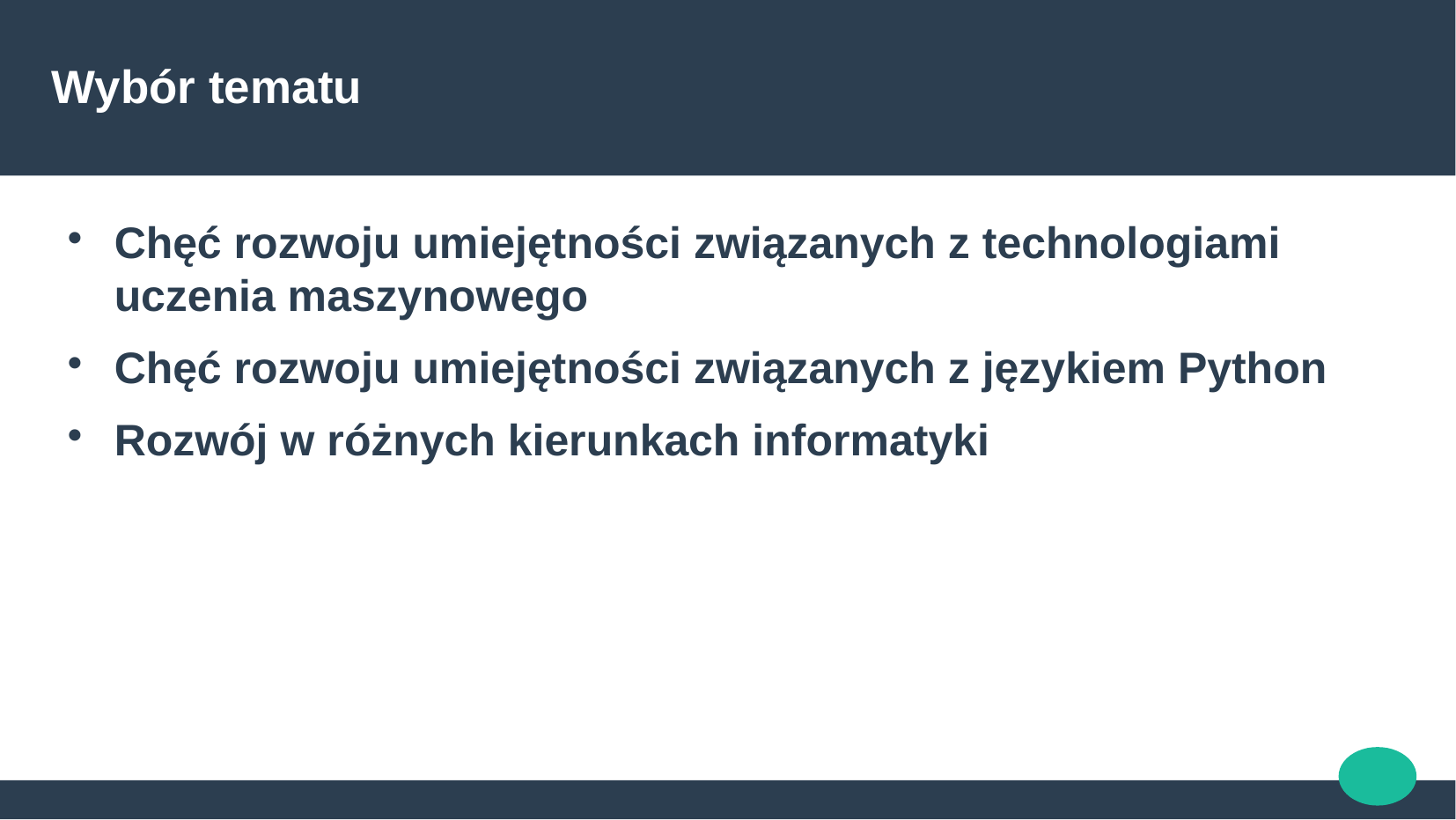

Wybór tematu
Chęć rozwoju umiejętności związanych z technologiami uczenia maszynowego
Chęć rozwoju umiejętności związanych z językiem Python
Rozwój w różnych kierunkach informatyki